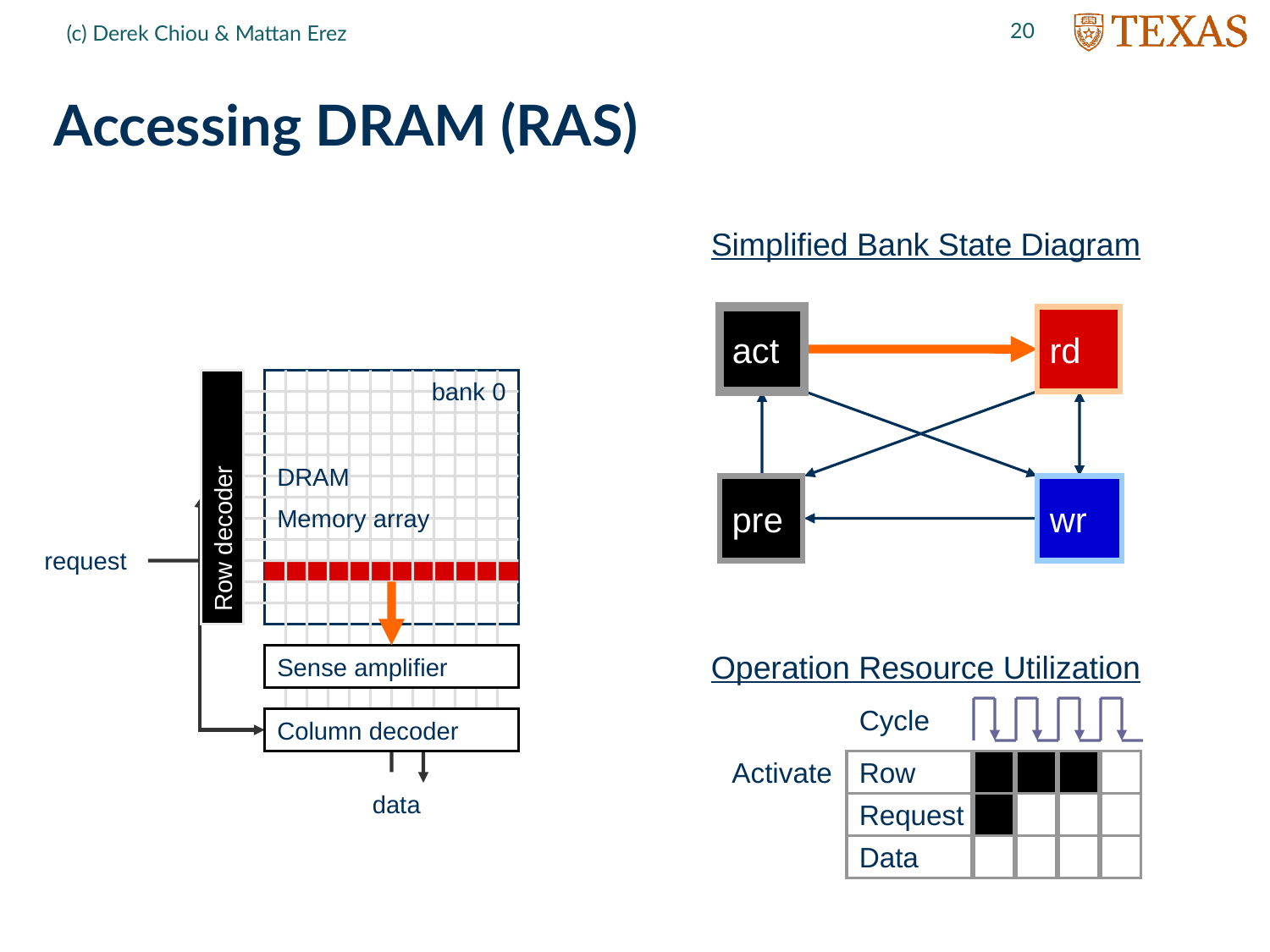

20
(c) Derek Chiou & Mattan Erez
# Accessing DRAM (RAS)

Simplified Bank State Diagram
act
rd

bank 0

DRAM
Memory array
Row decoder
pre
wr

request

Sense amplifier
Operation Resource Utilization
Cycle

Column decoder

Activate
Row

data
Request

Data